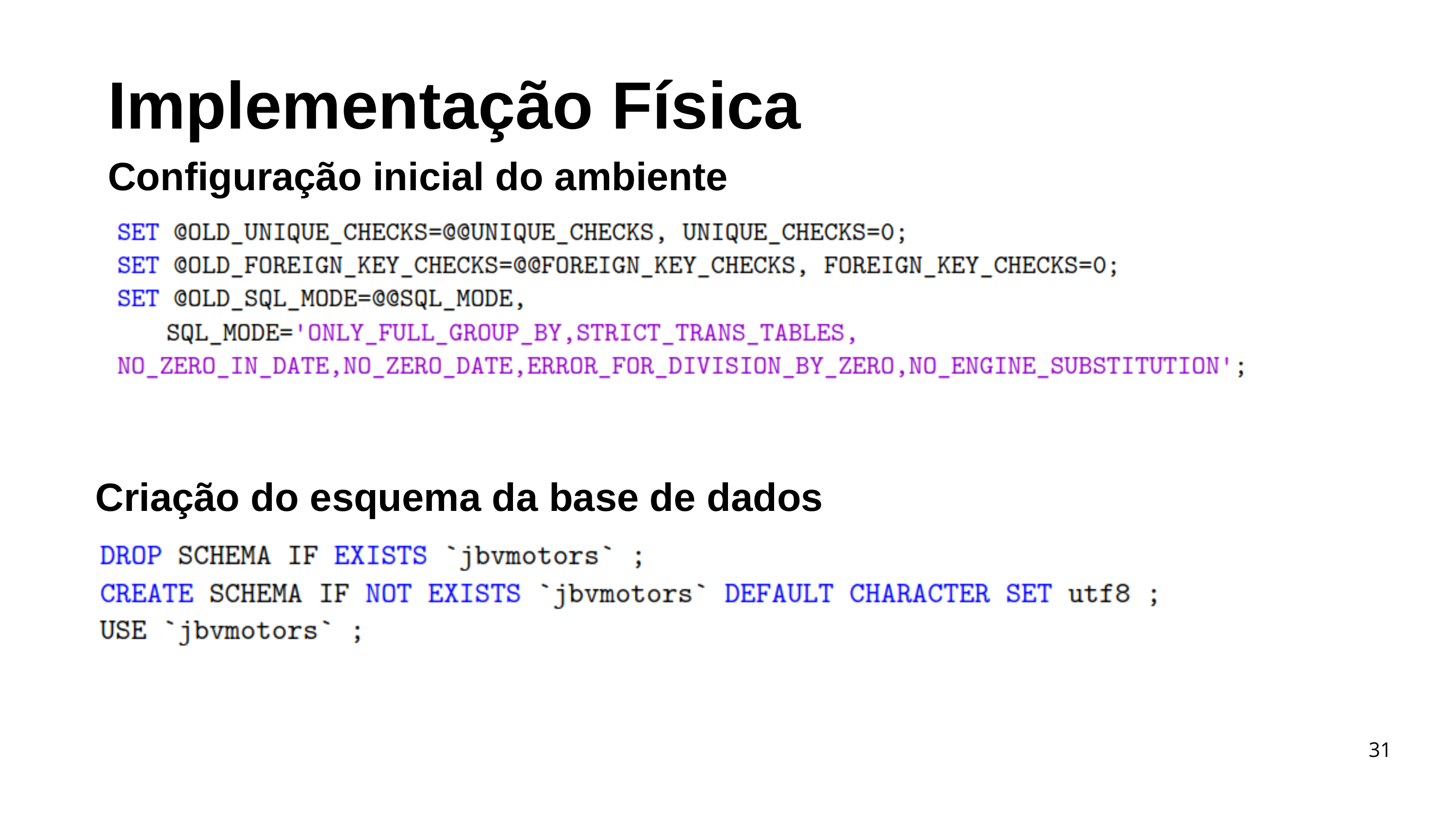

Implementação Física
Configuração inicial do ambiente

Criação do esquema da base de dados

31